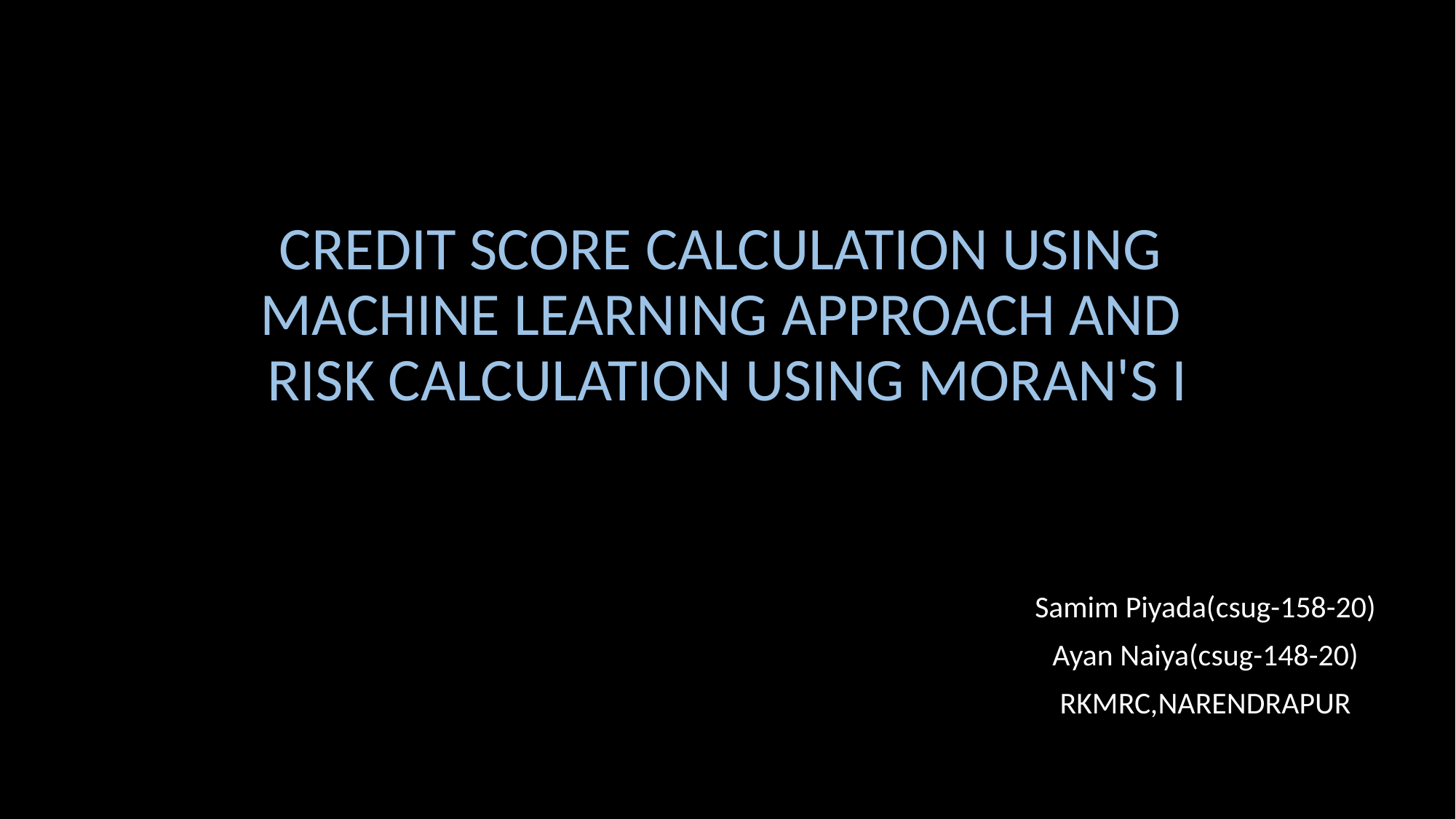

# CREDIT SCORE CALCULATION USING MACHINE LEARNING APPROACH AND RISK CALCULATION USING MORAN'S I
						Samim Piyada(csug-158-20)
						Ayan Naiya(csug-148-20)
						RKMRC,NARENDRAPUR